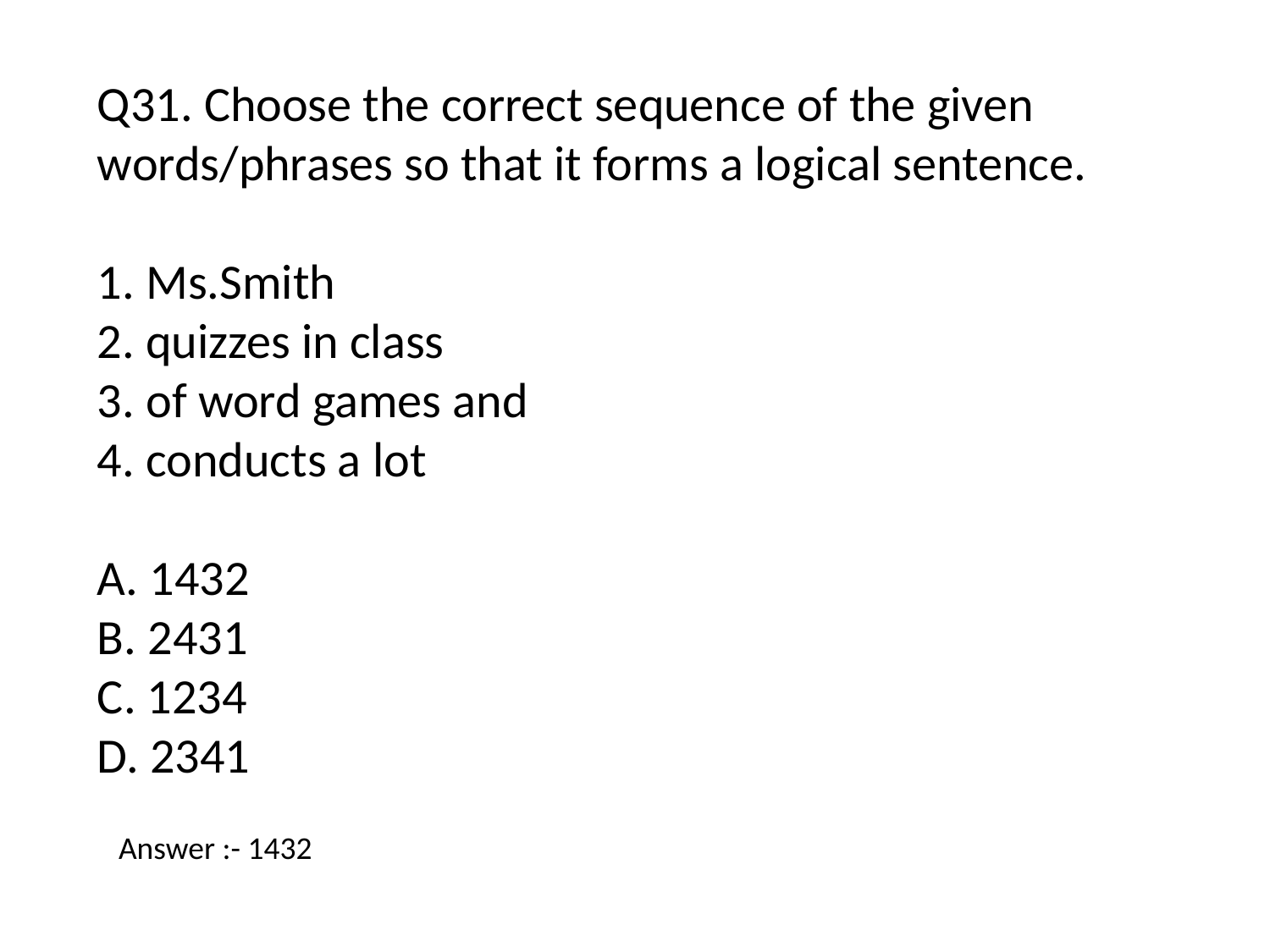

Q31. Choose the correct sequence of the given words/phrases so that it forms a logical sentence.

1. Ms.Smith
2. quizzes in class
3. of word games and
4. conducts a lot

A. 1432
B. 2431
C. 1234
D. 2341
Answer :- 1432